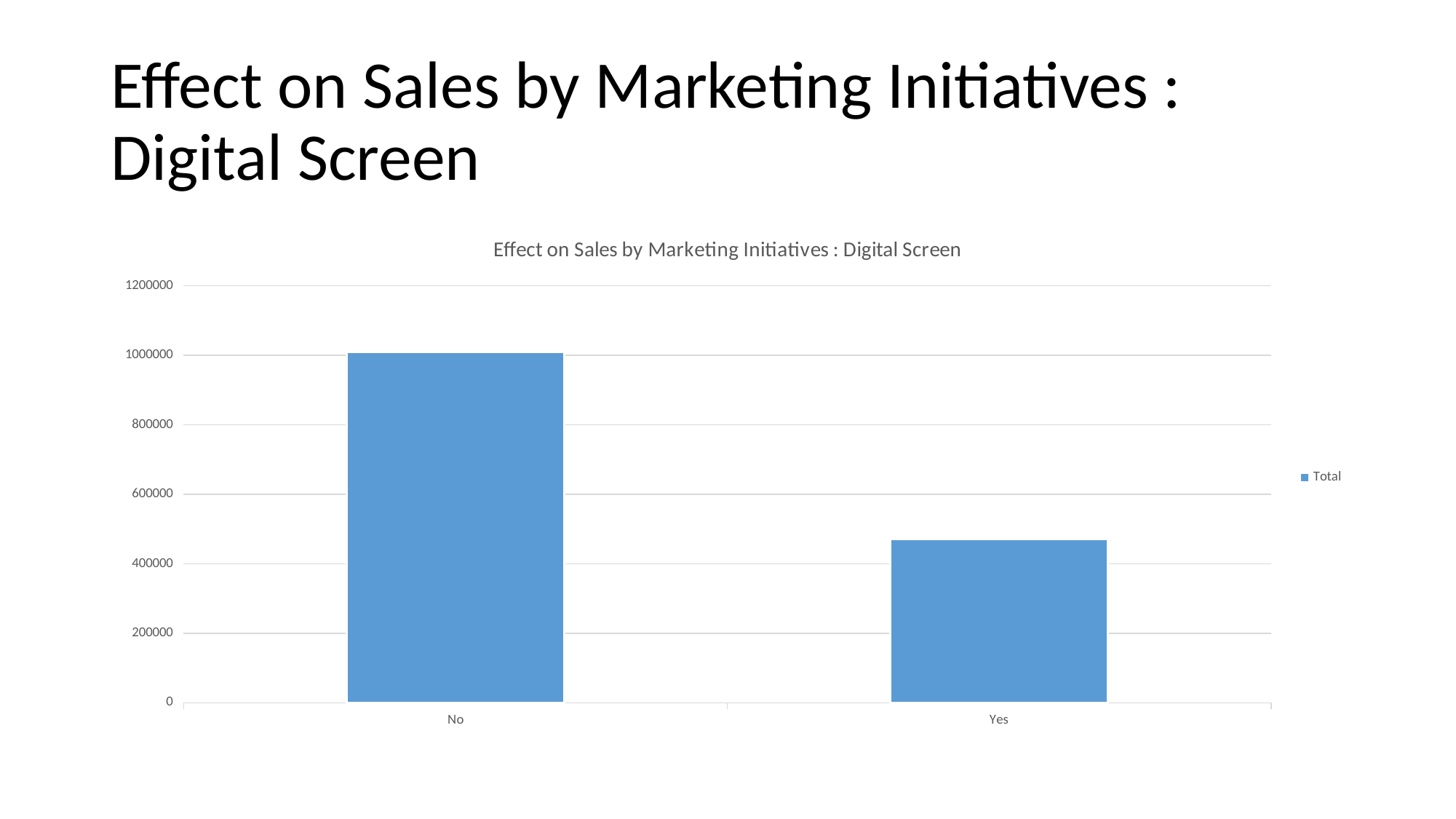

# Effect on Sales by Marketing Initiatives : Digital Screen

### Chart: Effect on Sales by Marketing Initiatives : Digital Screen

| Category | Total |
|---|---|
| No | 1010552.0 |
| Yes | 470296.0 |